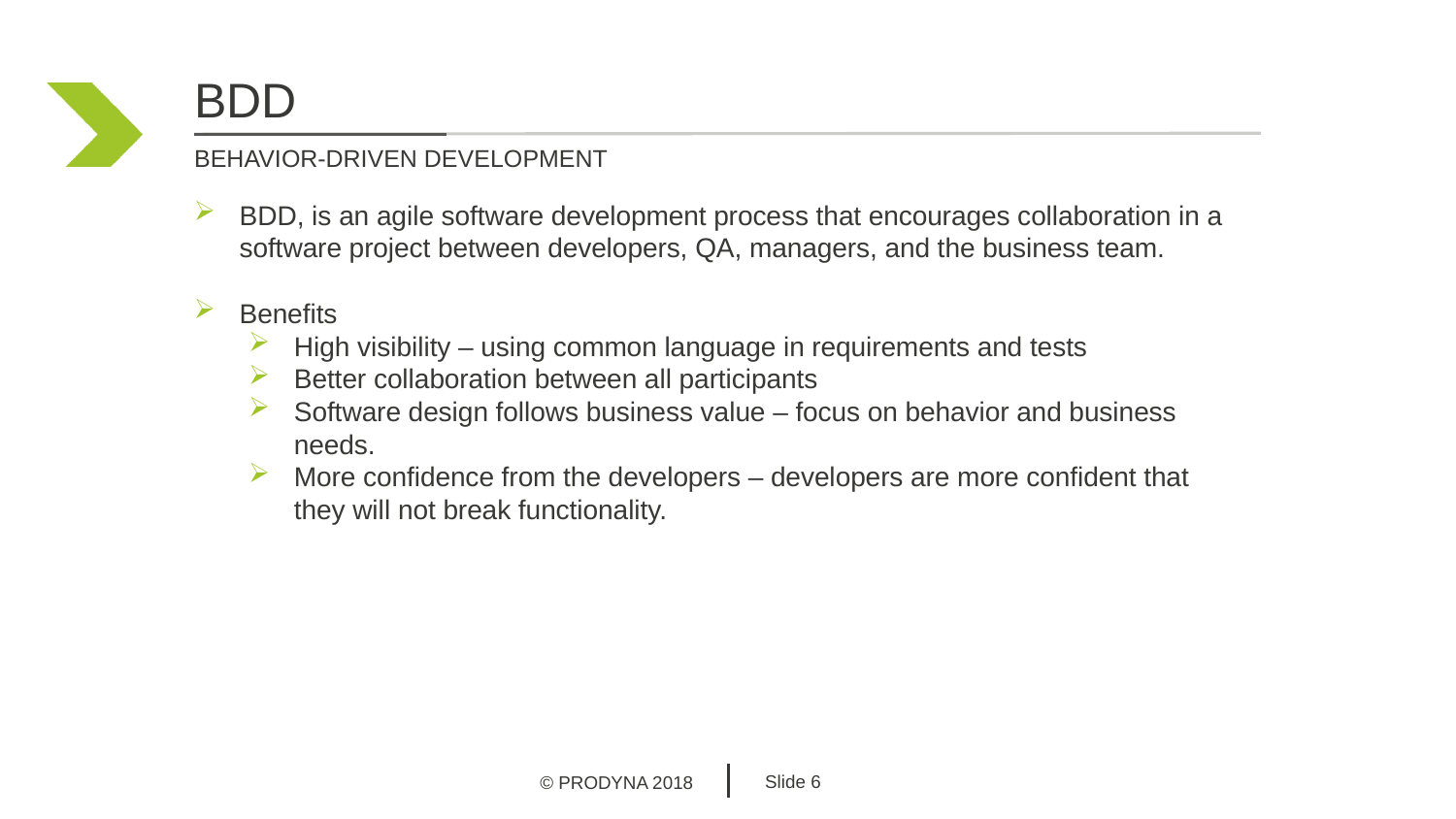

BDD
Behavior-driven development

BDD, is an agile software development process that encourages collaboration in a software project between developers, QA, managers, and the business team.

Benefits
High visibility – using common language in requirements and tests
Better collaboration between all participants
Software design follows business value – focus on behavior and business needs.
More confidence from the developers – developers are more confident that they will not break functionality.